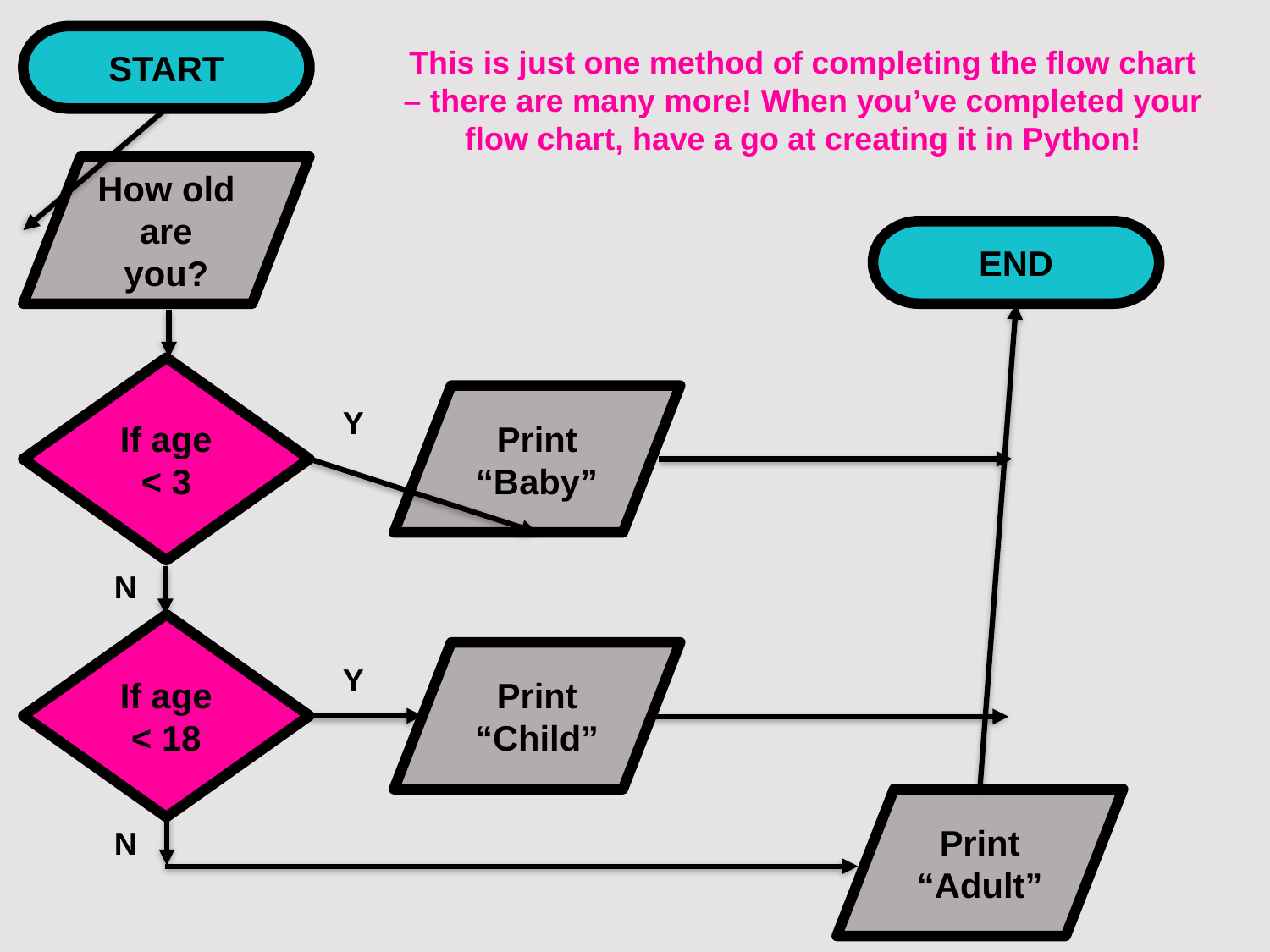

START
This is just one method of completing the flow chart – there are many more! When you’ve completed your flow chart, have a go at creating it in Python!
How old are you?
END
If age < 3
Print “Baby”
Y
N
If age < 18
Print “Child”
Y
Print “Adult”
N